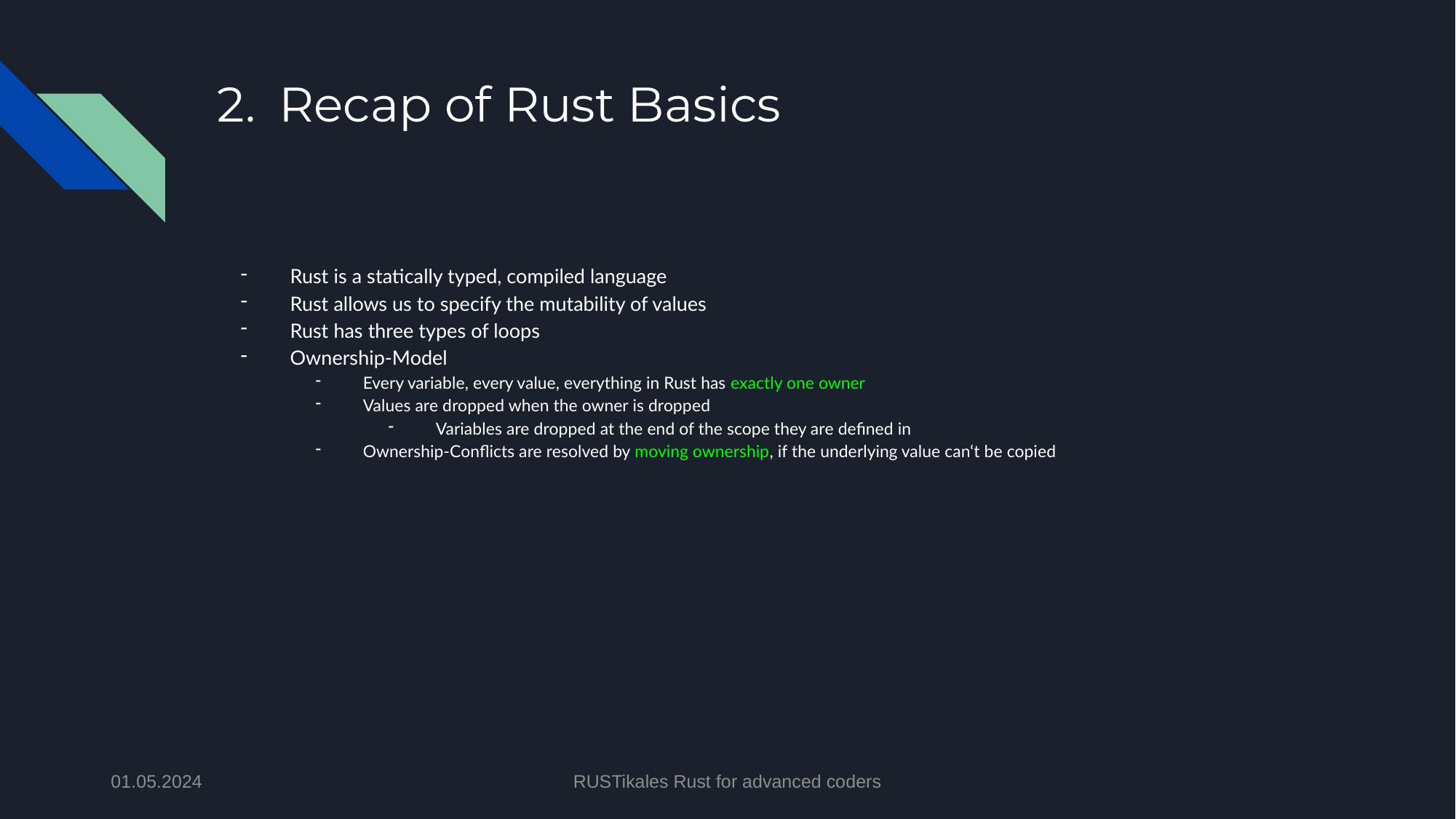

# Recap of Rust Basics
Rust is a statically typed, compiled language
Rust allows us to specify the mutability of values
Rust has three types of loops
Ownership-Model
Every variable, every value, everything in Rust has exactly one owner
Values are dropped when the owner is dropped
Variables are dropped at the end of the scope they are defined in
Ownership-Conflicts are resolved by moving ownership, if the underlying value can‘t be copied
01.05.2024
RUSTikales Rust for advanced coders